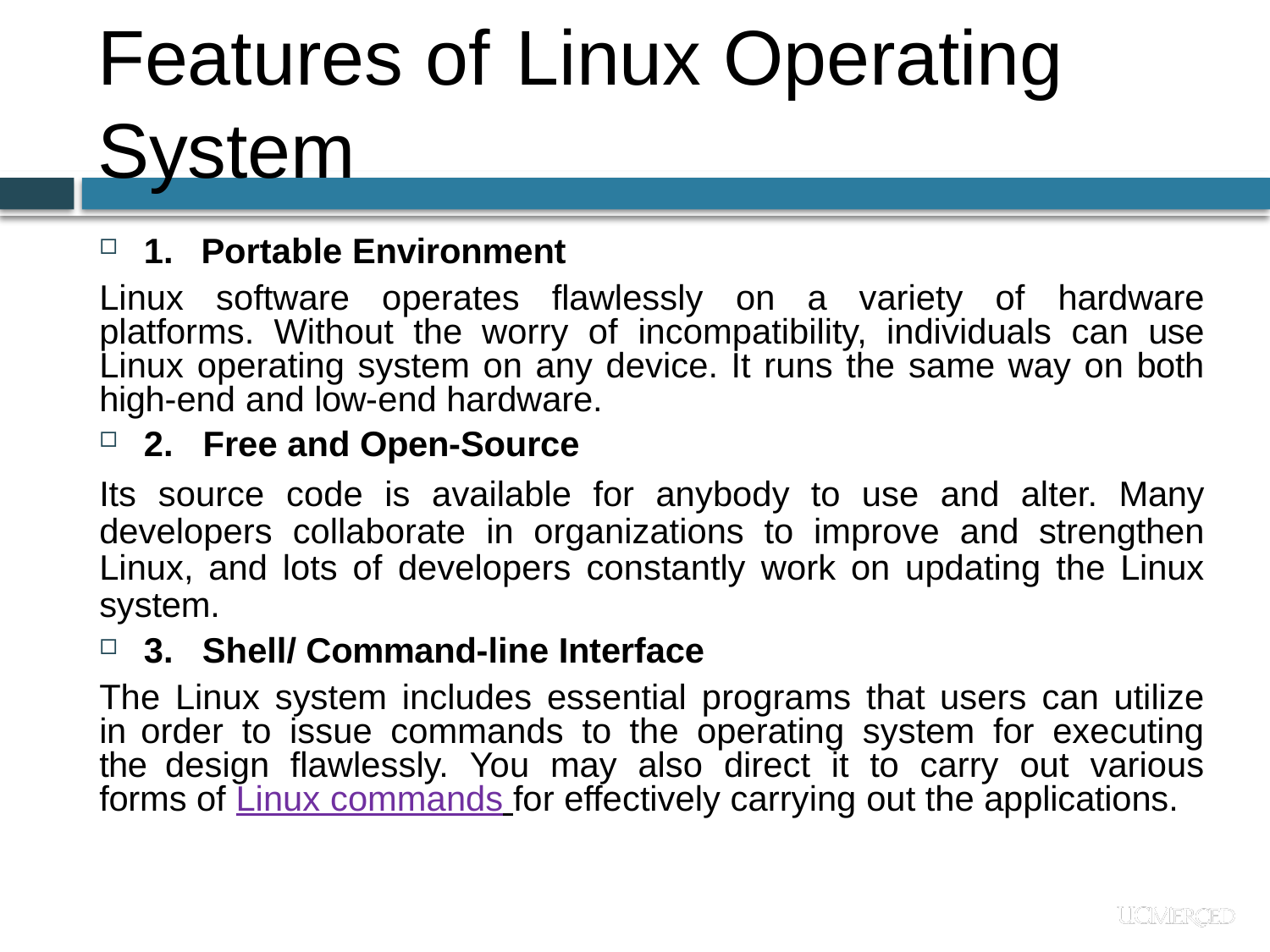

# Features of Linux Operating	System
1.  Portable Environment
Linux  software  operates  flawlessly  on  a  variety  of  hardware platforms. Without the worry of incompatibility, individuals can use Linux operating system on any device. It runs the same way on both high-end and low-end hardware.
2.  Free and Open-Source
Its source code is available for anybody to use and alter. Many developers collaborate in organizations to improve and strengthen Linux, and lots of developers constantly work on updating the Linux system.
3.  Shell/ Command-line Interface
The Linux system includes essential programs that users can utilize in order to issue commands to the operating system for executing the design flawlessly. You may also direct it to carry out various forms of Linux commands for effectively carrying out the applications.